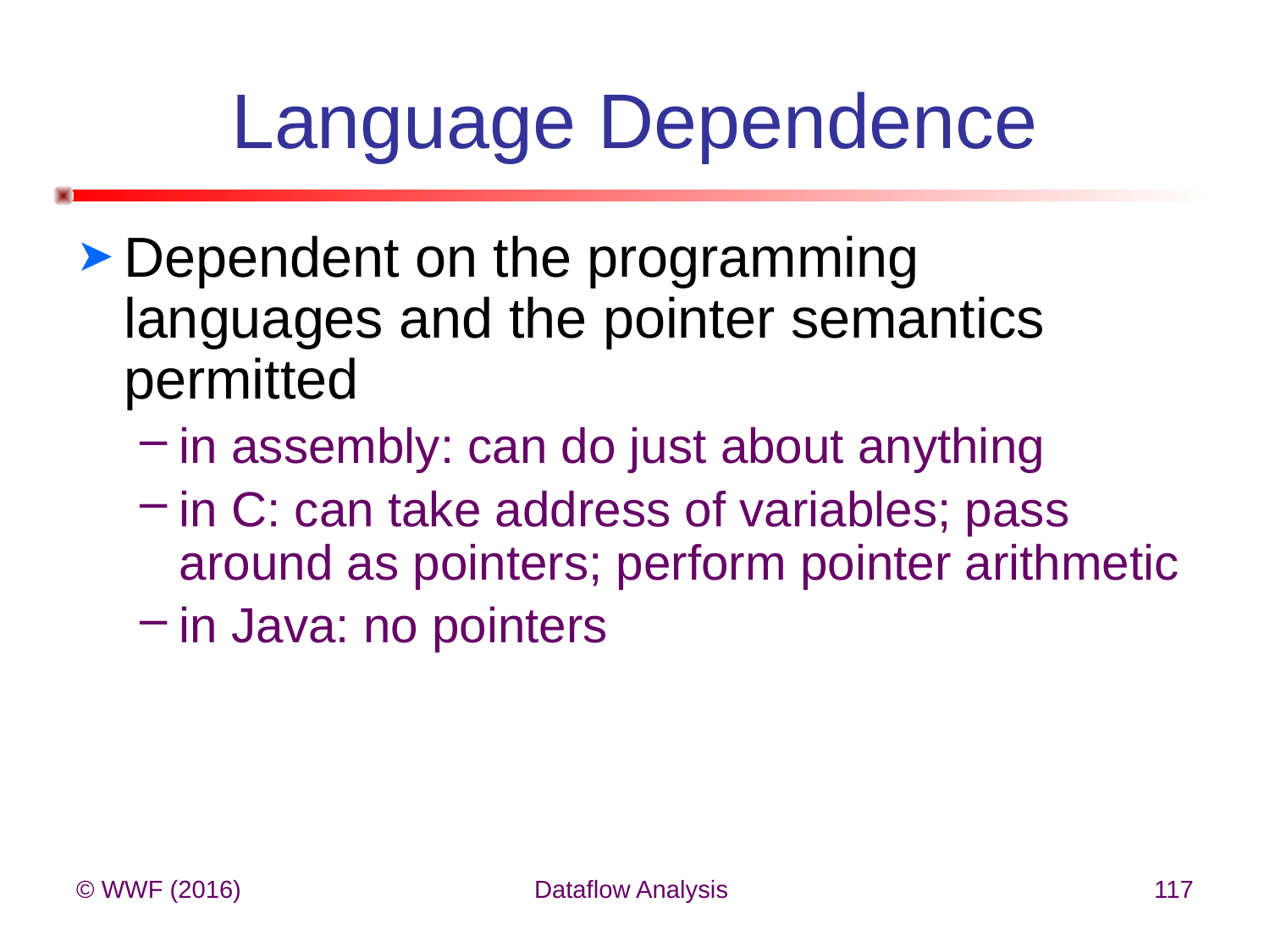

# Language Dependence
Dependent on the programming languages and the pointer semantics permitted
in assembly: can do just about anything
in C: can take address of variables; pass around as pointers; perform pointer arithmetic
in Java: no pointers

© WWF (2016)
Dataflow Analysis
117